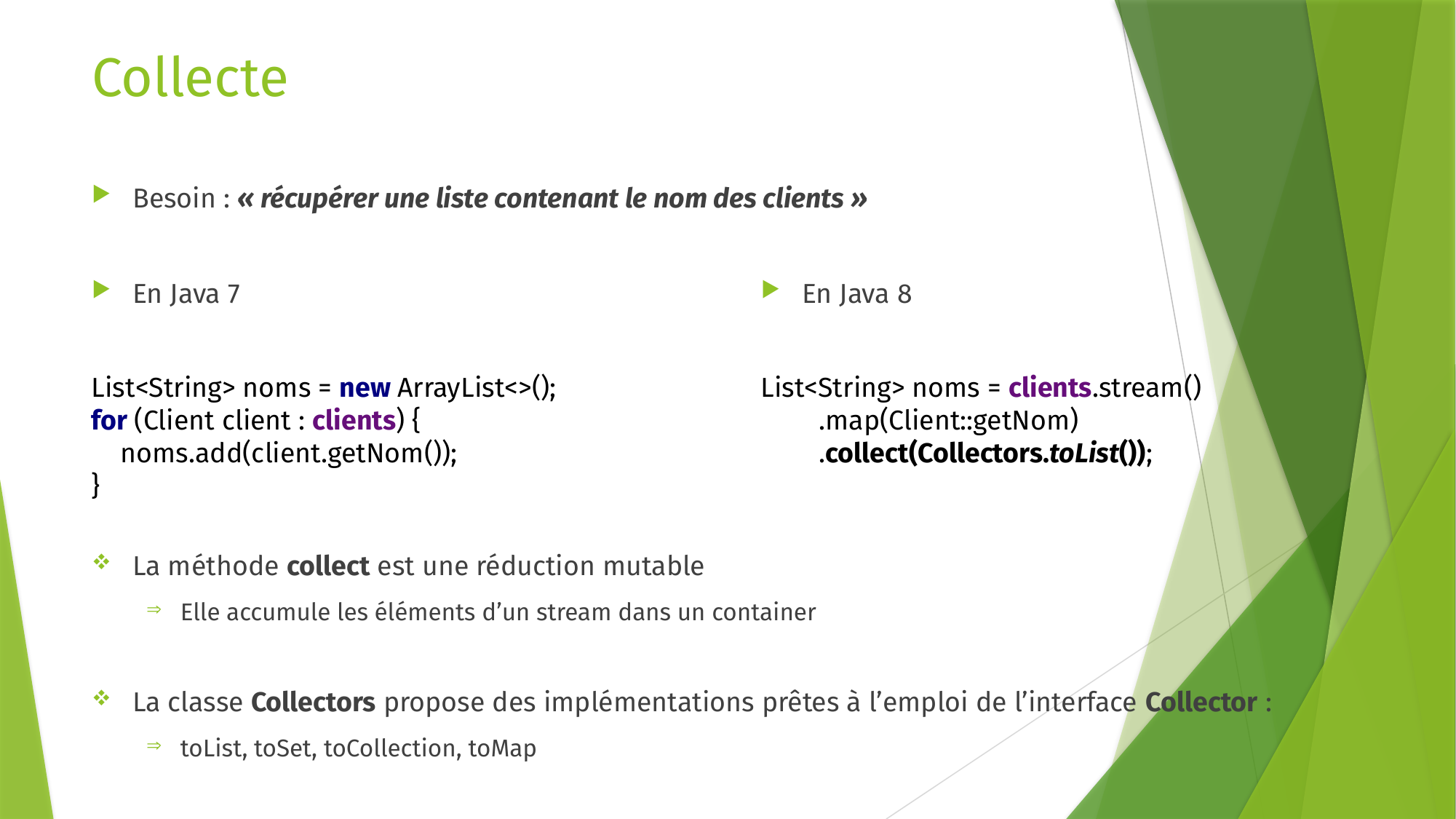

Collecte
Besoin : « récupérer une liste contenant le nom des clients »

En Java 7
En Java 8
List<String> noms = new ArrayList<>();
for (Client client : clients) {
    noms.add(client.getNom());
}
List<String> noms = clients.stream()
        .map(Client::getNom)
        .collect(Collectors.toList());
La méthode collect est une réduction mutable
Elle accumule les éléments d’un stream dans un container

La classe Collectors propose des implémentations prêtes à l’emploi de l’interface Collector :
toList, toSet, toCollection, toMap